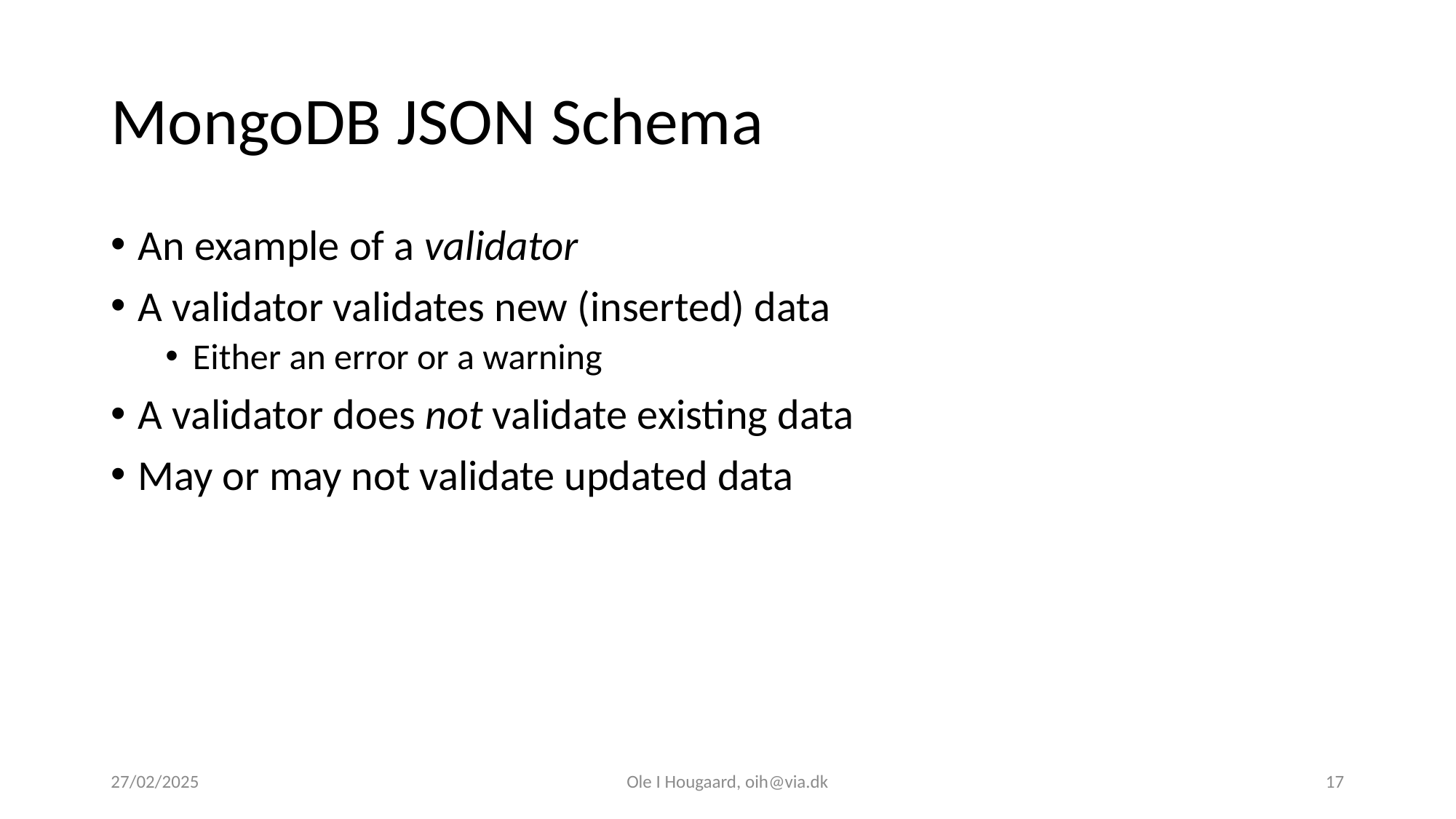

# MongoDB JSON Schema
An example of a validator
A validator validates new (inserted) data
Either an error or a warning
A validator does not validate existing data
May or may not validate updated data

27/02/2025
Ole I Hougaard, oih@via.dk
17